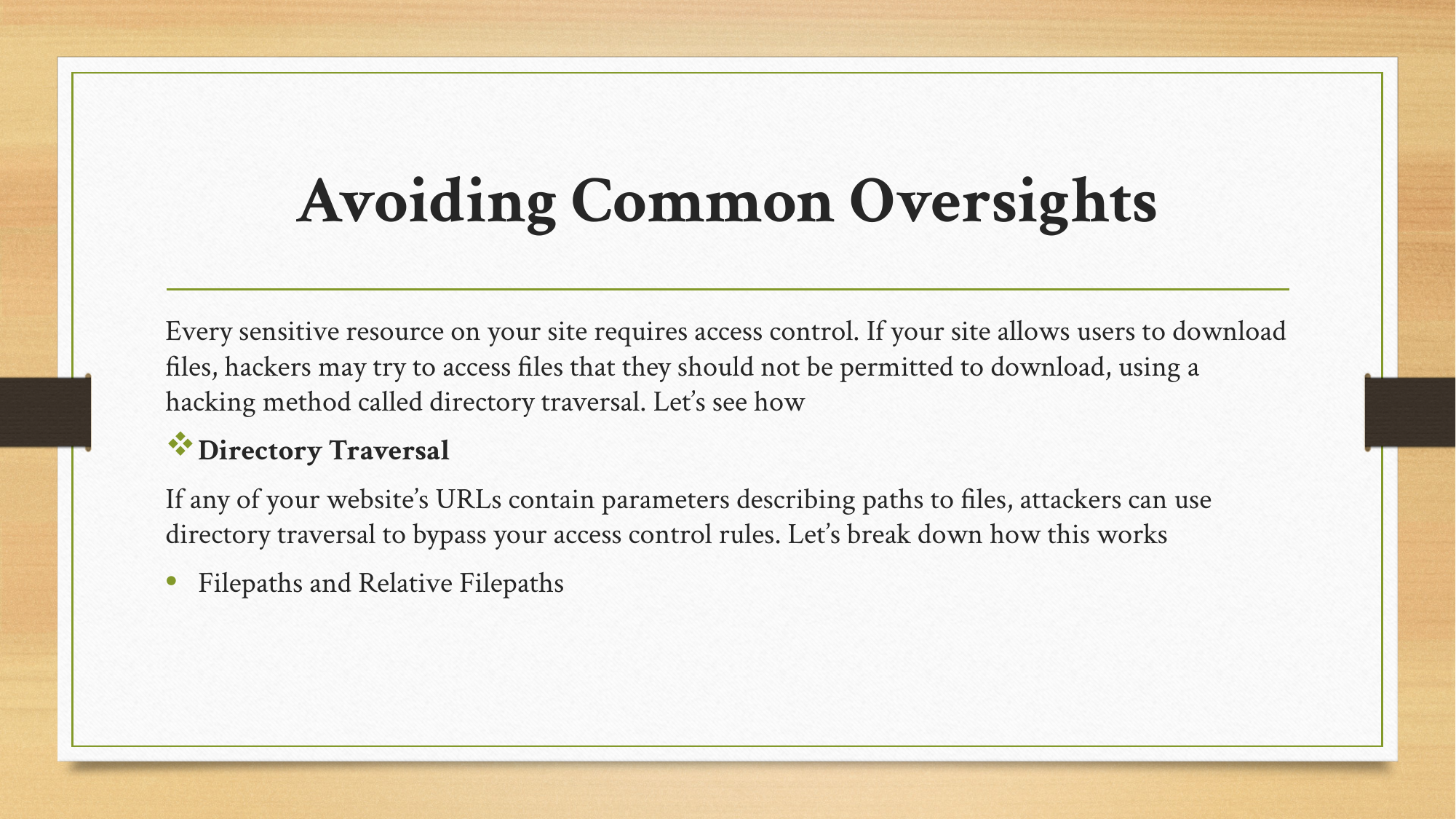

# Avoiding Common Oversights
Every sensitive resource on your site requires access control. If your site allows users to download files, hackers may try to access files that they should not be permitted to download, using a hacking method called directory traversal. Let’s see how
Directory Traversal
If any of your website’s URLs contain parameters describing paths to files, attackers can use directory traversal to bypass your access control rules. Let’s break down how this works
Filepaths and Relative Filepaths